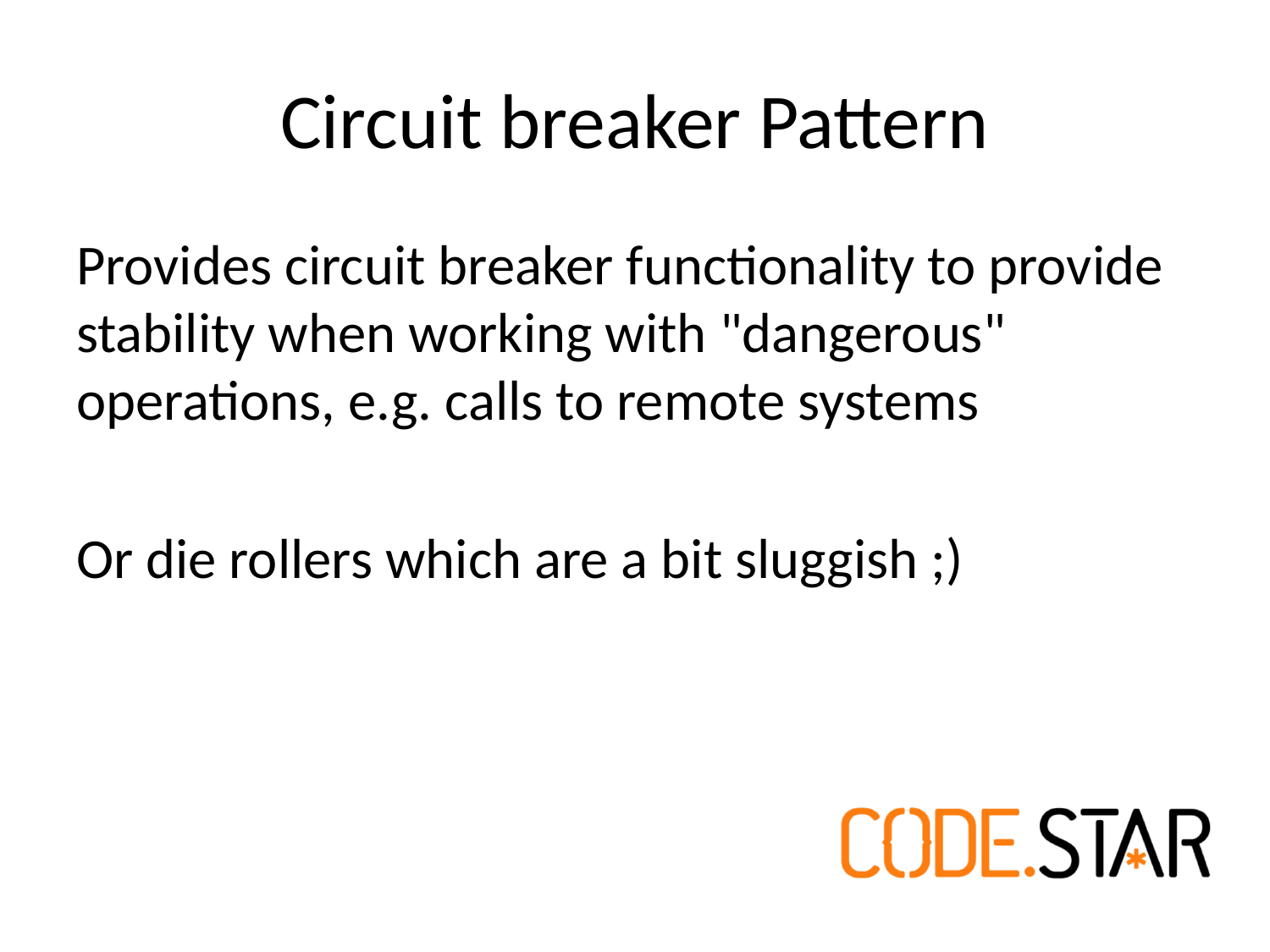

# Circuit breaker Pattern
Provides circuit breaker functionality to provide stability when working with "dangerous" operations, e.g. calls to remote systems

Or die rollers which are a bit sluggish ;)